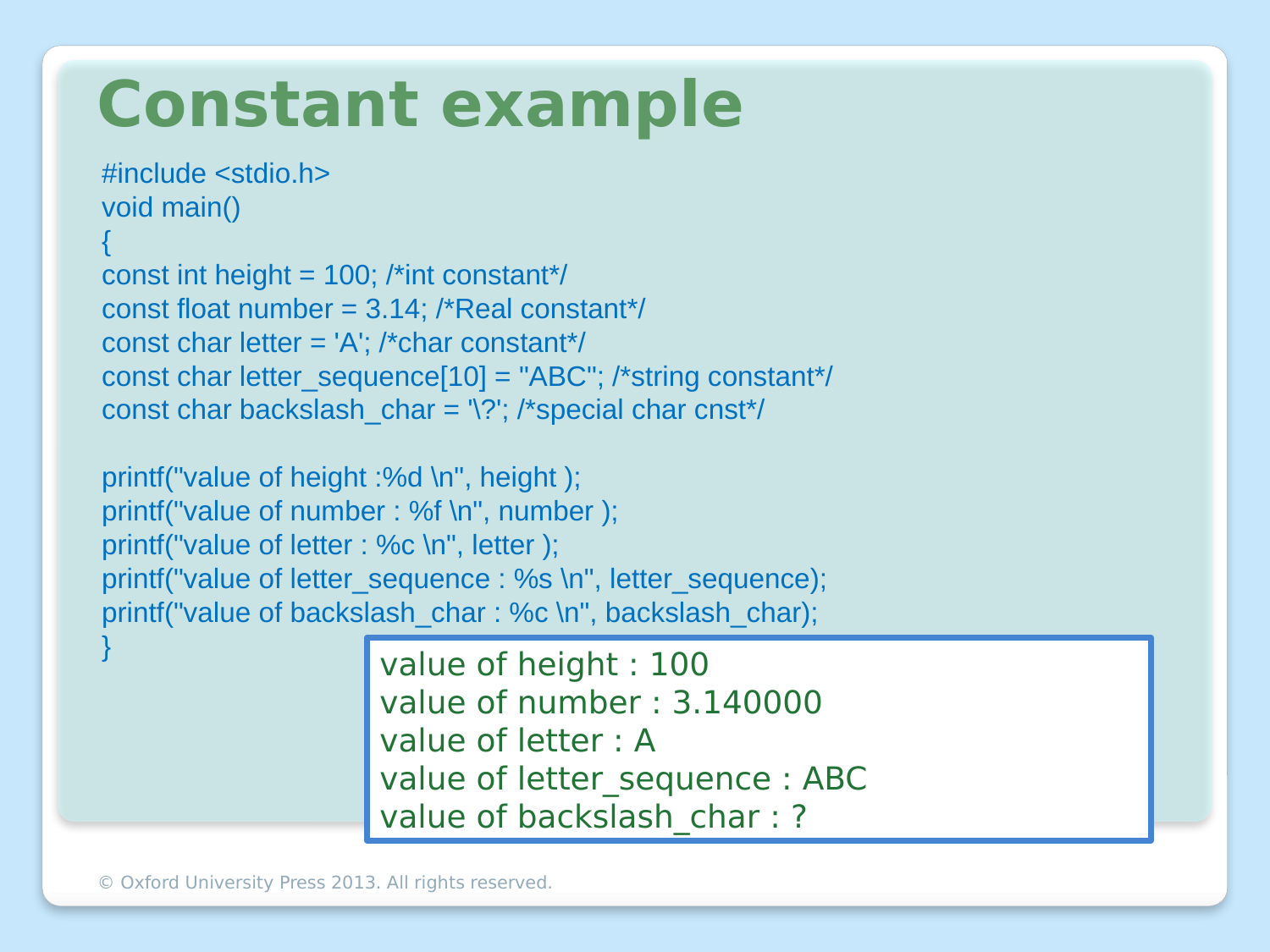

# Constant example
#include <stdio.h>
void main()
{
const int height = 100; /*int constant*/
const float number = 3.14; /*Real constant*/
const char letter = 'A'; /*char constant*/
const char letter_sequence[10] = "ABC"; /*string constant*/
const char backslash_char = '\?'; /*special char cnst*/

printf("value of height :%d \n", height );
printf("value of number : %f \n", number );
printf("value of letter : %c \n", letter );
printf("value of letter_sequence : %s \n", letter_sequence);
printf("value of backslash_char : %c \n", backslash_char);
}
value of height : 100
value of number : 3.140000
value of letter : A
value of letter_sequence : ABC
value of backslash_char : ?
© Oxford University Press 2013. All rights reserved.